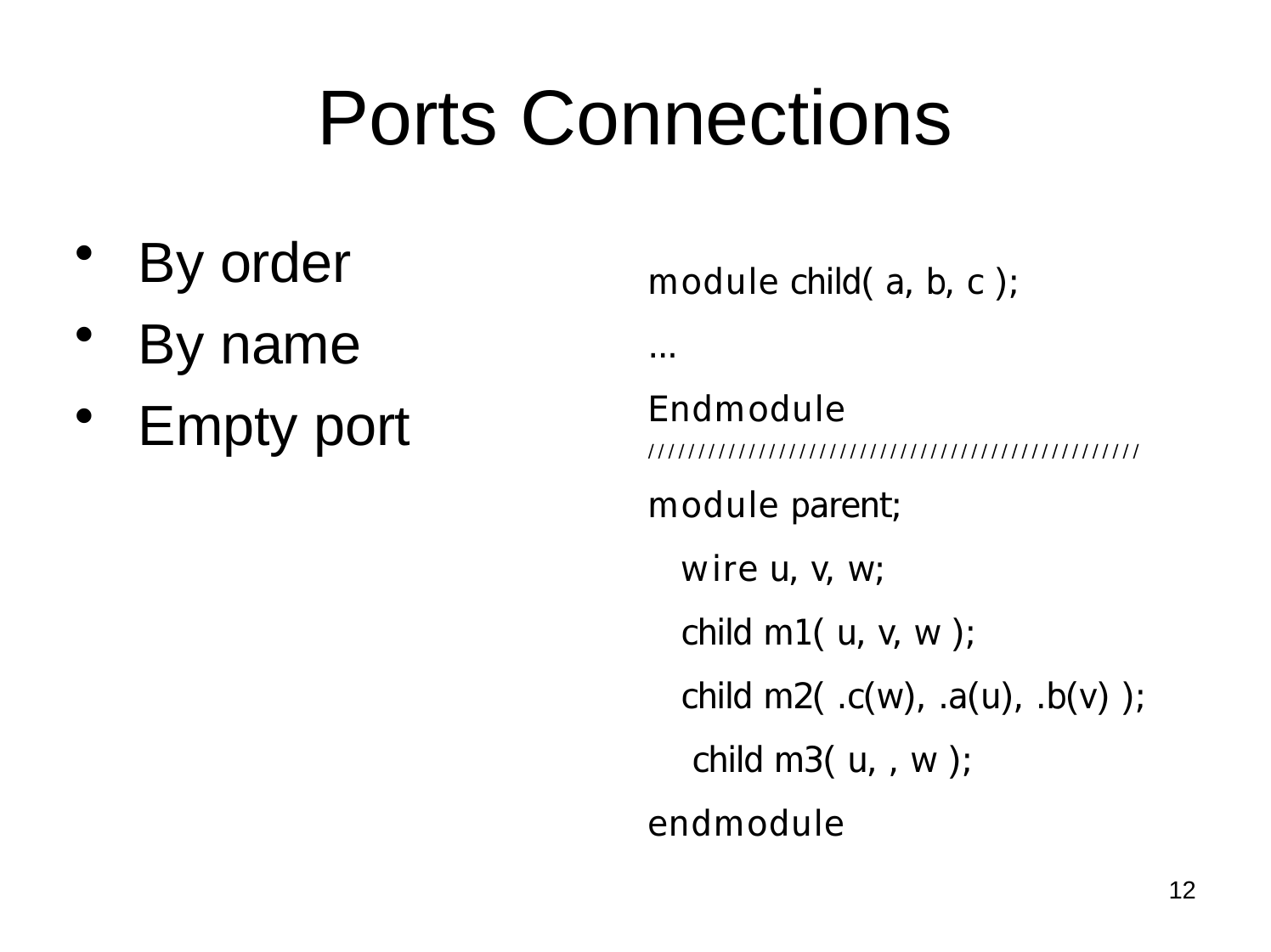

# Ports Connections
By order
By name
Empty port
module child( a, b, c );
…
Endmodule
/////////////////////////////////////////////////

module parent;
wire u, v, w;
child m1( u, v, w );
child m2( .c(w), .a(u), .b(v) );  child m3( u, , w );
endmodule
12